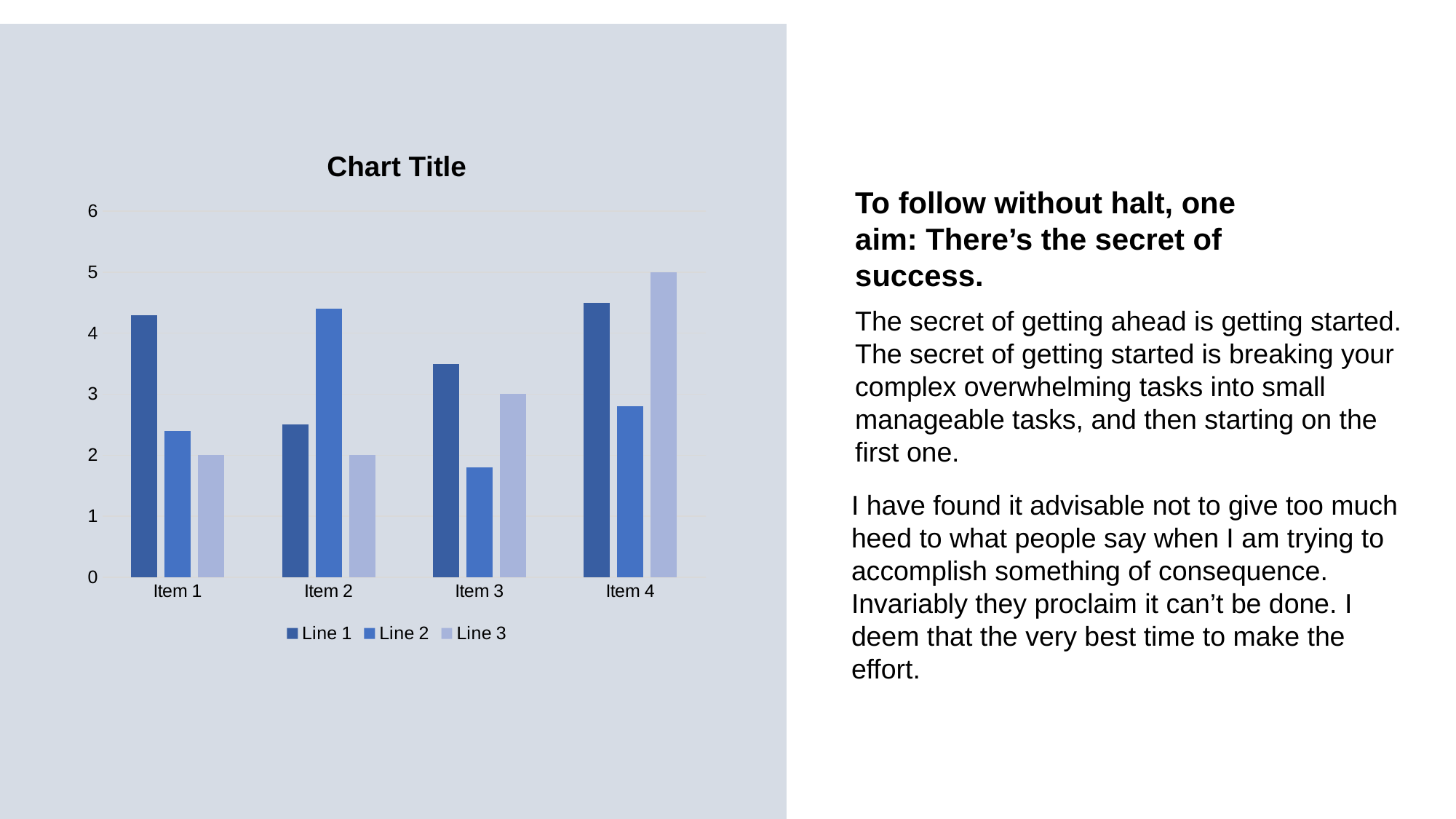

### Chart: Chart Title

| Category | Line 1 | Line 2 | Line 3 |
|---|---|---|---|
| Item 1 | 4.3 | 2.4 | 2.0 |
| Item 2 | 2.5 | 4.4 | 2.0 |
| Item 3 | 3.5 | 1.8 | 3.0 |
| Item 4 | 4.5 | 2.8 | 5.0 |
To follow without halt, one aim: There’s the secret of success.
The secret of getting ahead is getting started. The secret of getting started is breaking your complex overwhelming tasks into small manageable tasks, and then starting on the first one.
I have found it advisable not to give too much heed to what people say when I am trying to accomplish something of consequence. Invariably they proclaim it can’t be done. I deem that the very best time to make the effort.